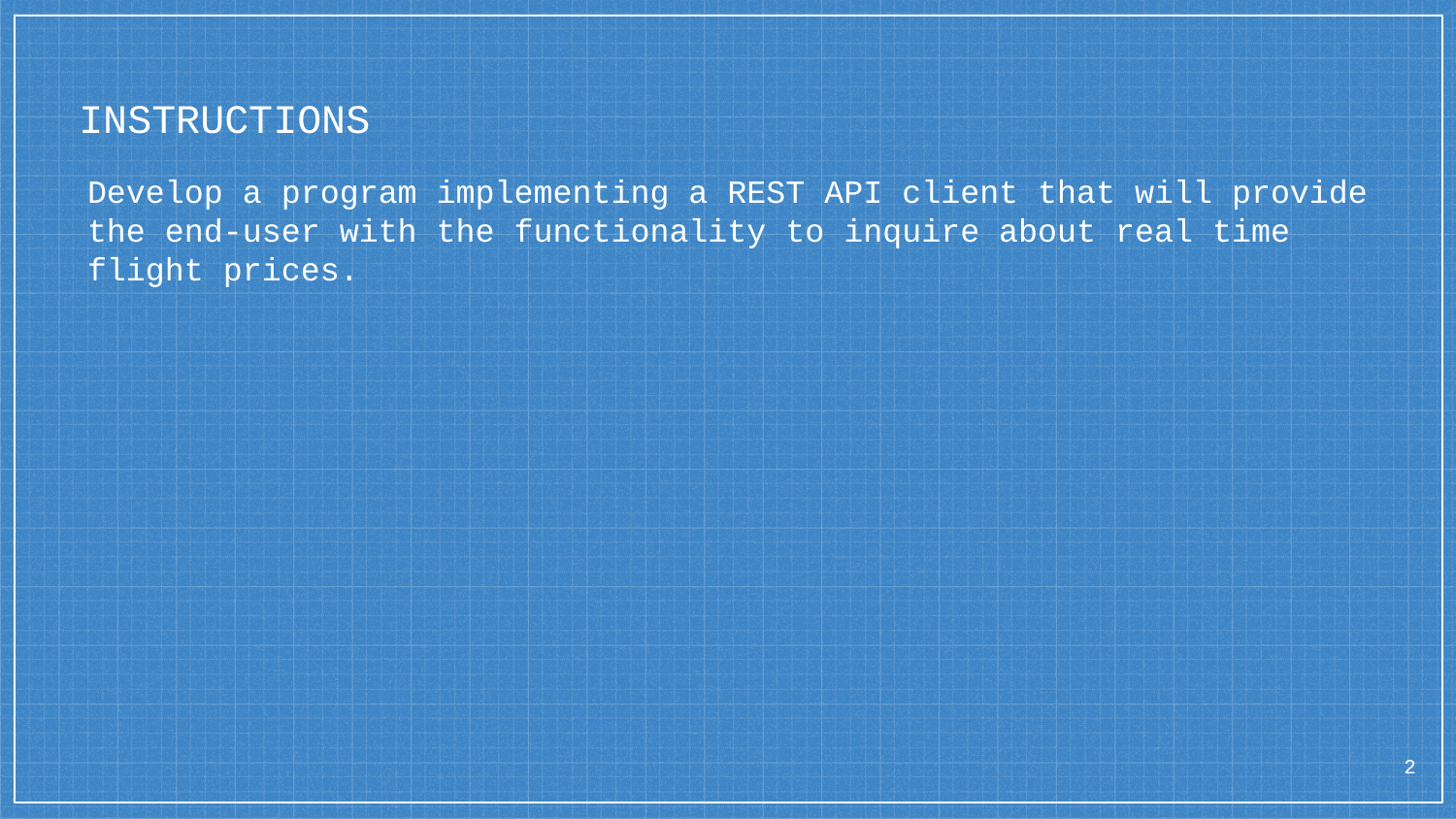

# INSTRUCTIONS
Develop a program implementing a REST API client that will provide the end-user with the functionality to inquire about real time flight prices.
2